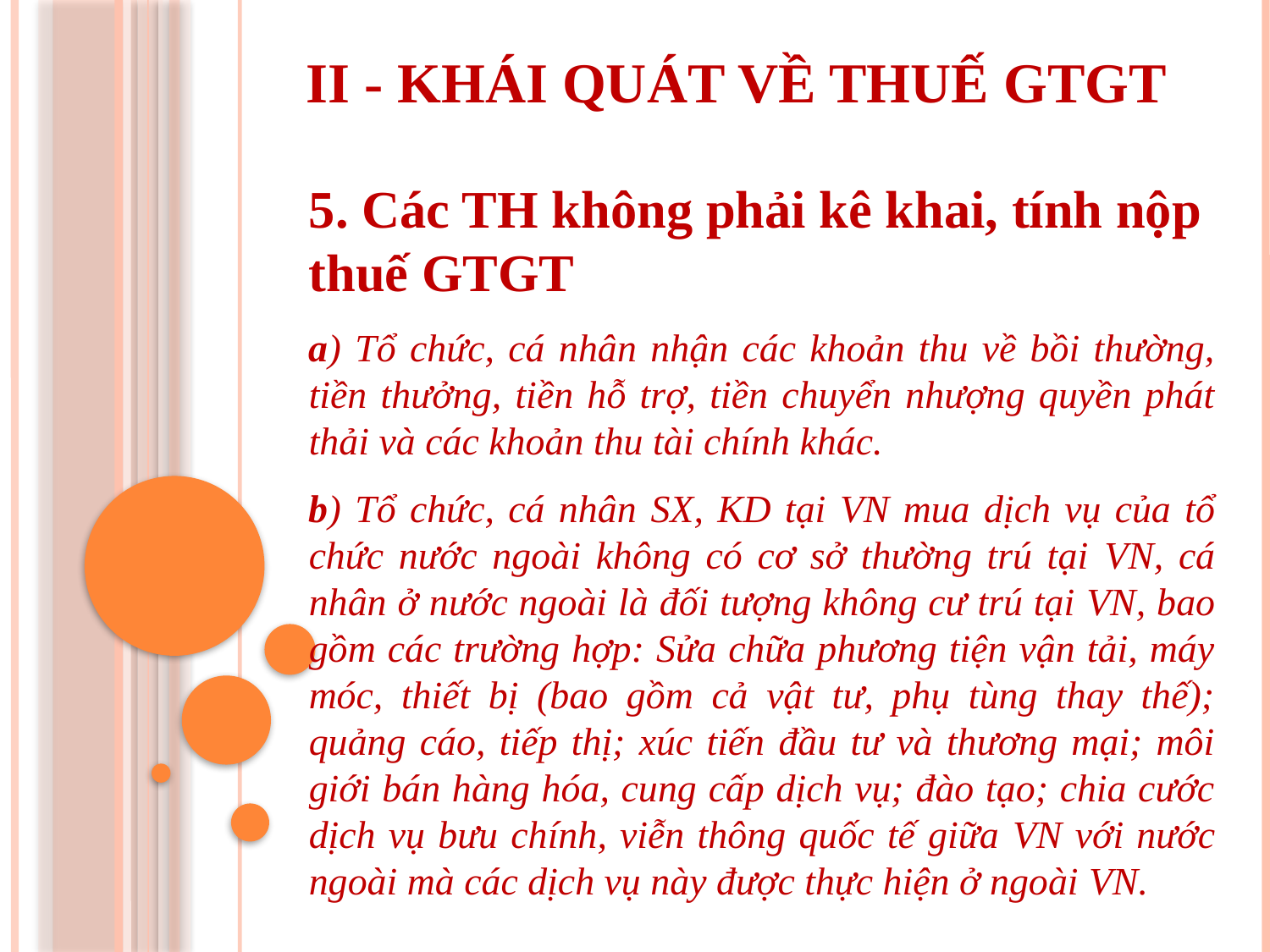

II - KHÁI QUÁT VỀ THUẾ GTGT
5. Các TH không phải kê khai, tính nộp thuế GTGT
a) Tổ chức, cá nhân nhận các khoản thu về bồi thường, tiền thưởng, tiền hỗ trợ, tiền chuyển nhượng quyền phát thải và các khoản thu tài chính khác.
b) Tổ chức, cá nhân SX, KD tại VN mua dịch vụ của tổ chức nước ngoài không có cơ sở thường trú tại VN, cá nhân ở nước ngoài là đối tượng không cư trú tại VN, bao gồm các trường hợp: Sửa chữa phương tiện vận tải, máy móc, thiết bị (bao gồm cả vật tư, phụ tùng thay thế); quảng cáo, tiếp thị; xúc tiến đầu tư và thương mại; môi giới bán hàng hóa, cung cấp dịch vụ; đào tạo; chia cước dịch vụ bưu chính, viễn thông quốc tế giữa VN với nước ngoài mà các dịch vụ này được thực hiện ở ngoài VN.